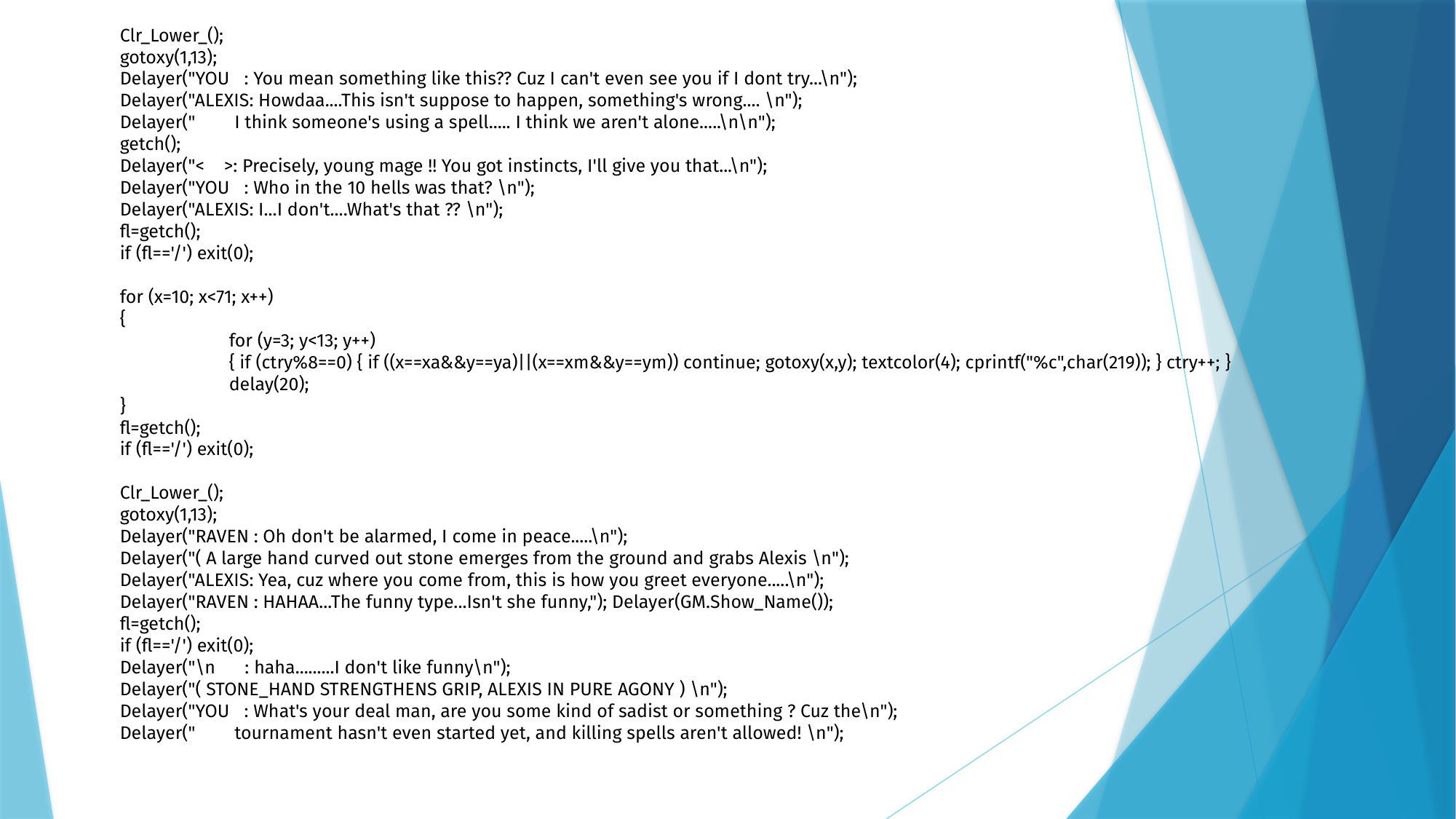

Clr_Lower_();
	gotoxy(1,13);
	Delayer("YOU   : You mean something like this?? Cuz I can't even see you if I dont try...\n");
	Delayer("ALEXIS: Howdaa....This isn't suppose to happen, something's wrong.... \n");
	Delayer("        I think someone's using a spell..... I think we aren't alone.....\n\n");
	getch();
	Delayer("<    >: Precisely, young mage !! You got instincts, I'll give you that...\n");
	Delayer("YOU   : Who in the 10 hells was that? \n");
	Delayer("ALEXIS: I...I don't....What's that ?? \n");
	fl=getch();
	if (fl=='/') exit(0);

	for (x=10; x<71; x++)
	{
		for (y=3; y<13; y++)
		{ if (ctry%8==0) { if ((x==xa&&y==ya)||(x==xm&&y==ym)) continue; gotoxy(x,y); textcolor(4); cprintf("%c",char(219)); } ctry++; }
		delay(20);
	}
	fl=getch();
	if (fl=='/') exit(0);

	Clr_Lower_();
	gotoxy(1,13);
	Delayer("RAVEN : Oh don't be alarmed, I come in peace.....\n");
	Delayer("( A large hand curved out stone emerges from the ground and grabs Alexis \n");
	Delayer("ALEXIS: Yea, cuz where you come from, this is how you greet everyone.....\n");
	Delayer("RAVEN : HAHAA...The funny type...Isn't she funny,"); Delayer(GM.Show_Name());
	fl=getch();
	if (fl=='/') exit(0);
	Delayer("\n      : haha.........I don't like funny\n");
	Delayer("( STONE_HAND STRENGTHENS GRIP, ALEXIS IN PURE AGONY ) \n");
	Delayer("YOU   : What's your deal man, are you some kind of sadist or something ? Cuz the\n");
	Delayer("        tournament hasn't even started yet, and killing spells aren't allowed! \n");